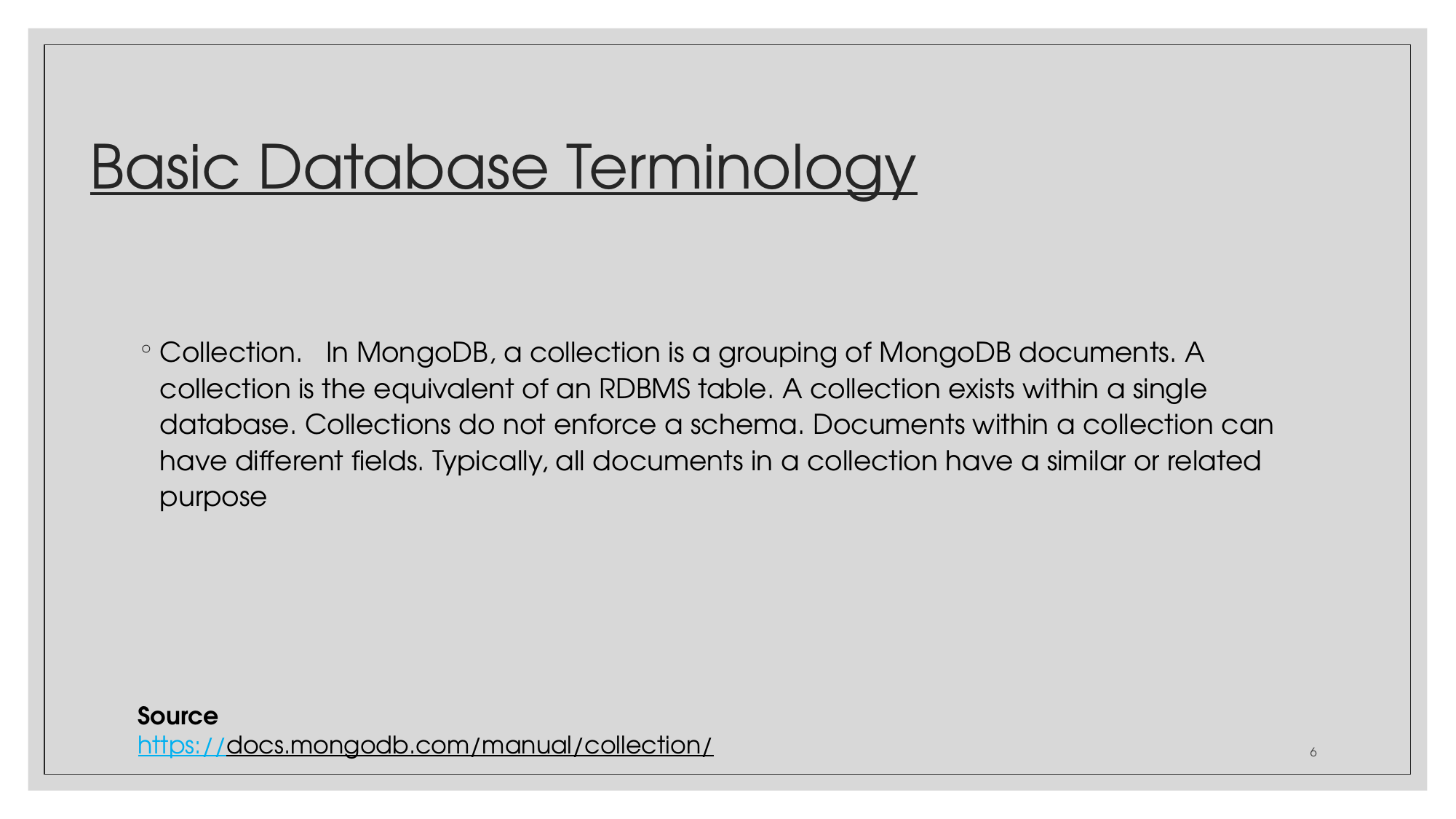

# Basic Database Terminology
Collection.   In MongoDB, a collection is a grouping of MongoDB documents. A collection is the equivalent of an RDBMS table. A collection exists within a single database. Collections do not enforce a schema. Documents within a collection can have different fields. Typically, all documents in a collection have a similar or related purpose

Source
https://docs.mongodb.com/manual/collection/
6